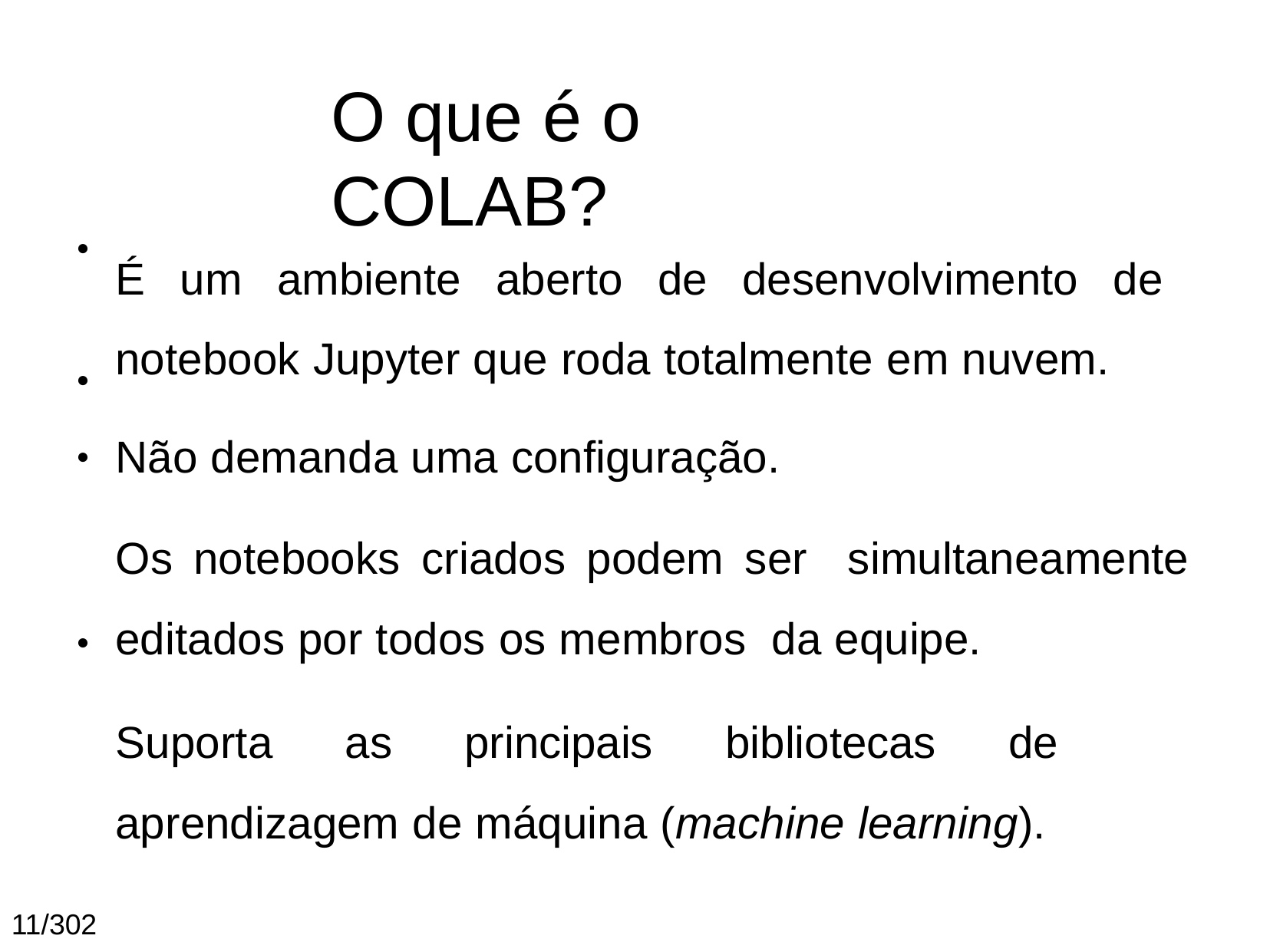

# O que é o COLAB?
É um ambiente aberto de desenvolvimento de  notebook Jupyter que roda totalmente em nuvem.
Não demanda uma configuração.
Os notebooks criados podem ser  simultaneamente editados por todos os membros  da equipe.
Suporta as principais bibliotecas de  aprendizagem de máquina (machine learning).
●
●
●
●
11/302